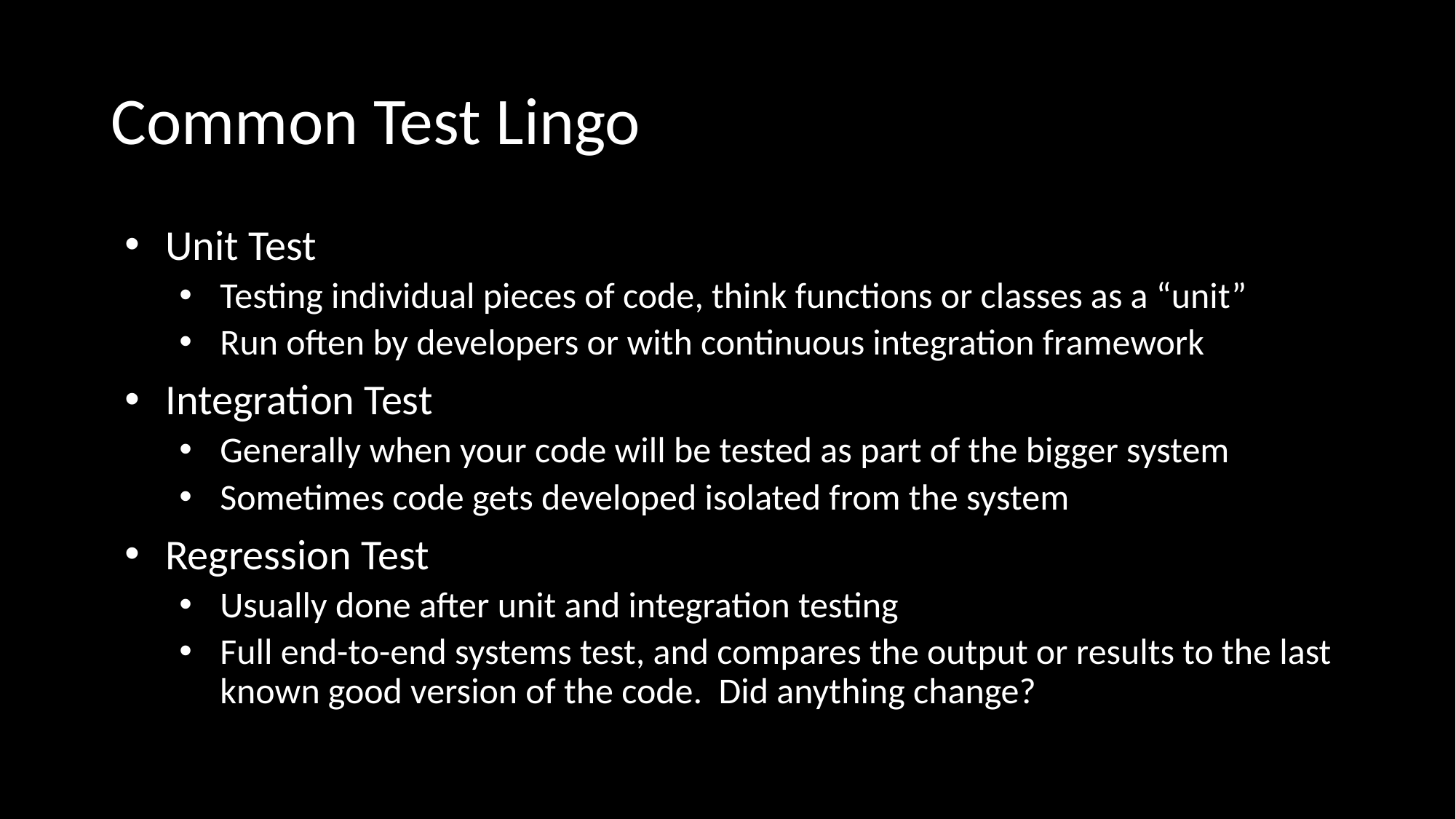

# Common Test Lingo
Unit Test
Testing individual pieces of code, think functions or classes as a “unit”
Run often by developers or with continuous integration framework
Integration Test
Generally when your code will be tested as part of the bigger system
Sometimes code gets developed isolated from the system
Regression Test
Usually done after unit and integration testing
Full end-to-end systems test, and compares the output or results to the last known good version of the code.  Did anything change?